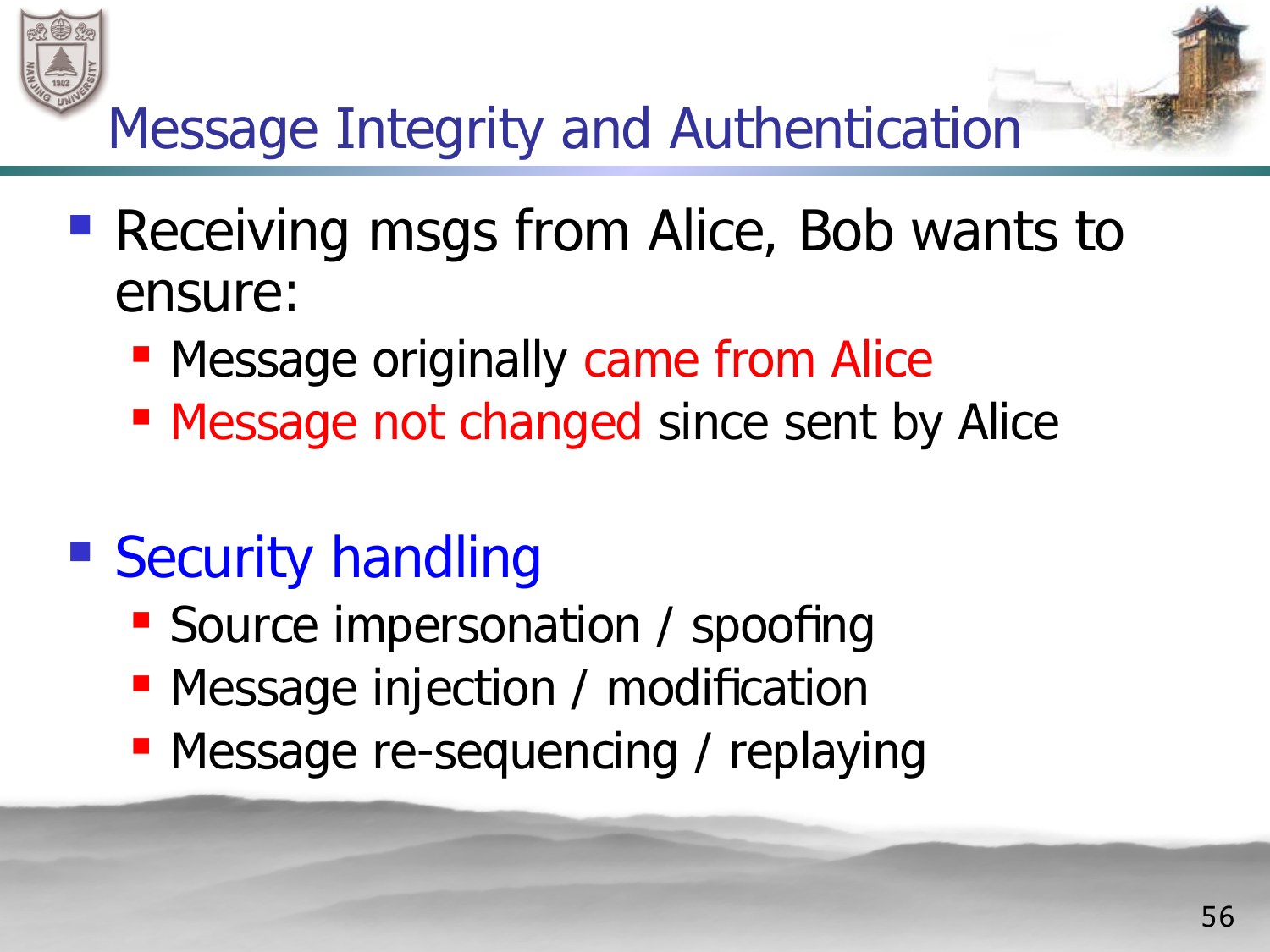

# Message Integrity and Authentication
Receiving msgs from Alice, Bob wants to ensure:
Message originally came from Alice
Message not changed since sent by Alice

Security handling
Source impersonation / spoofing
Message injection / modification
Message re-sequencing / replaying
56